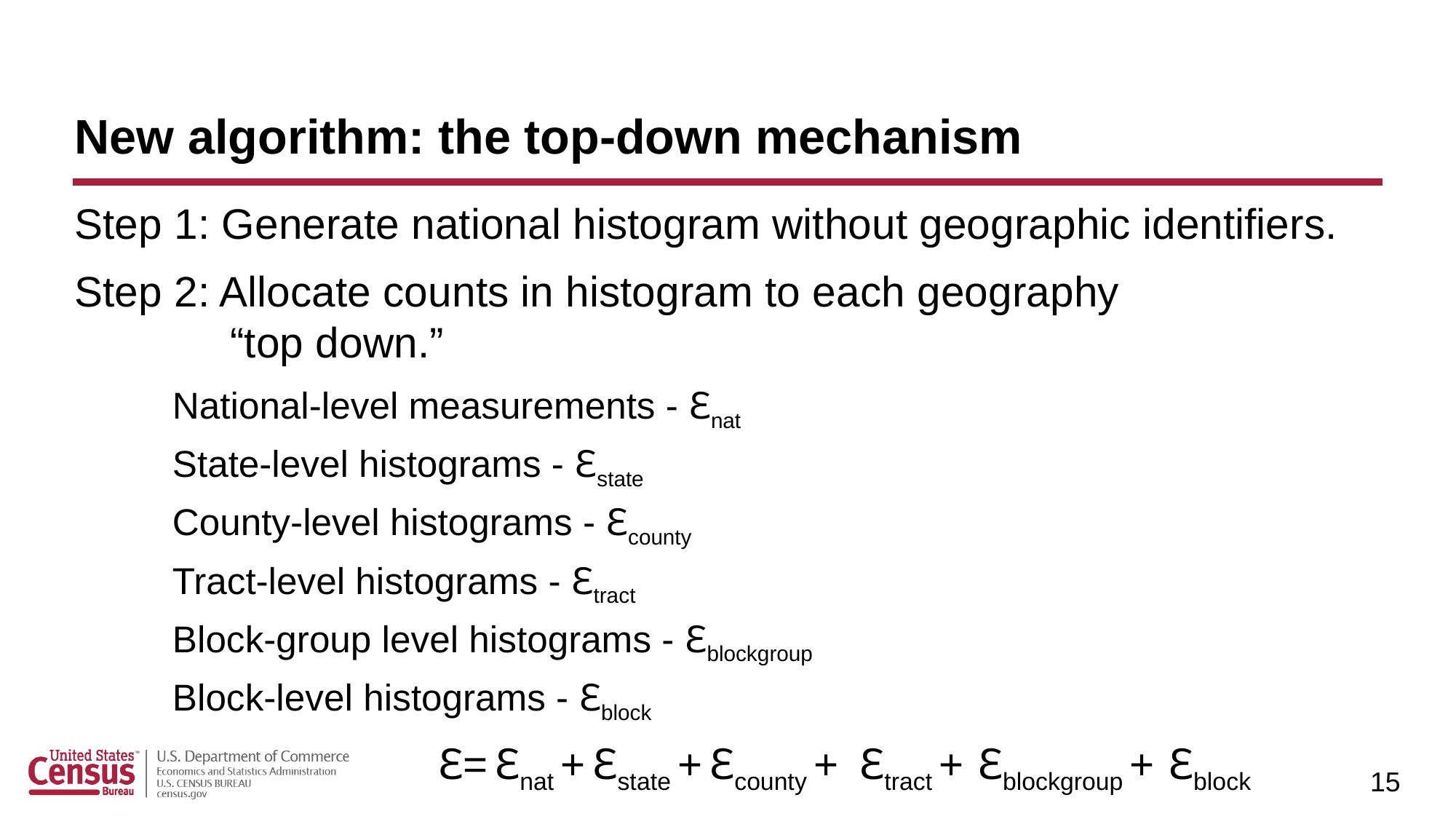

# New algorithm: the top-down mechanism
Step 1: Generate national histogram without geographic identifiers.
Step 2: Allocate counts in histogram to each geography
“top down.”
National-level measurements - ℇnat
State-level histograms - ℇstate
County-level histograms - ℇcounty
Tract-level histograms - ℇtract
Block-group level histograms - ℇblockgroup
Block-level histograms - ℇblock
ℇ= ℇnat + ℇstate + ℇcounty +   ℇtract +  ℇblockgroup +  ℇblock
15